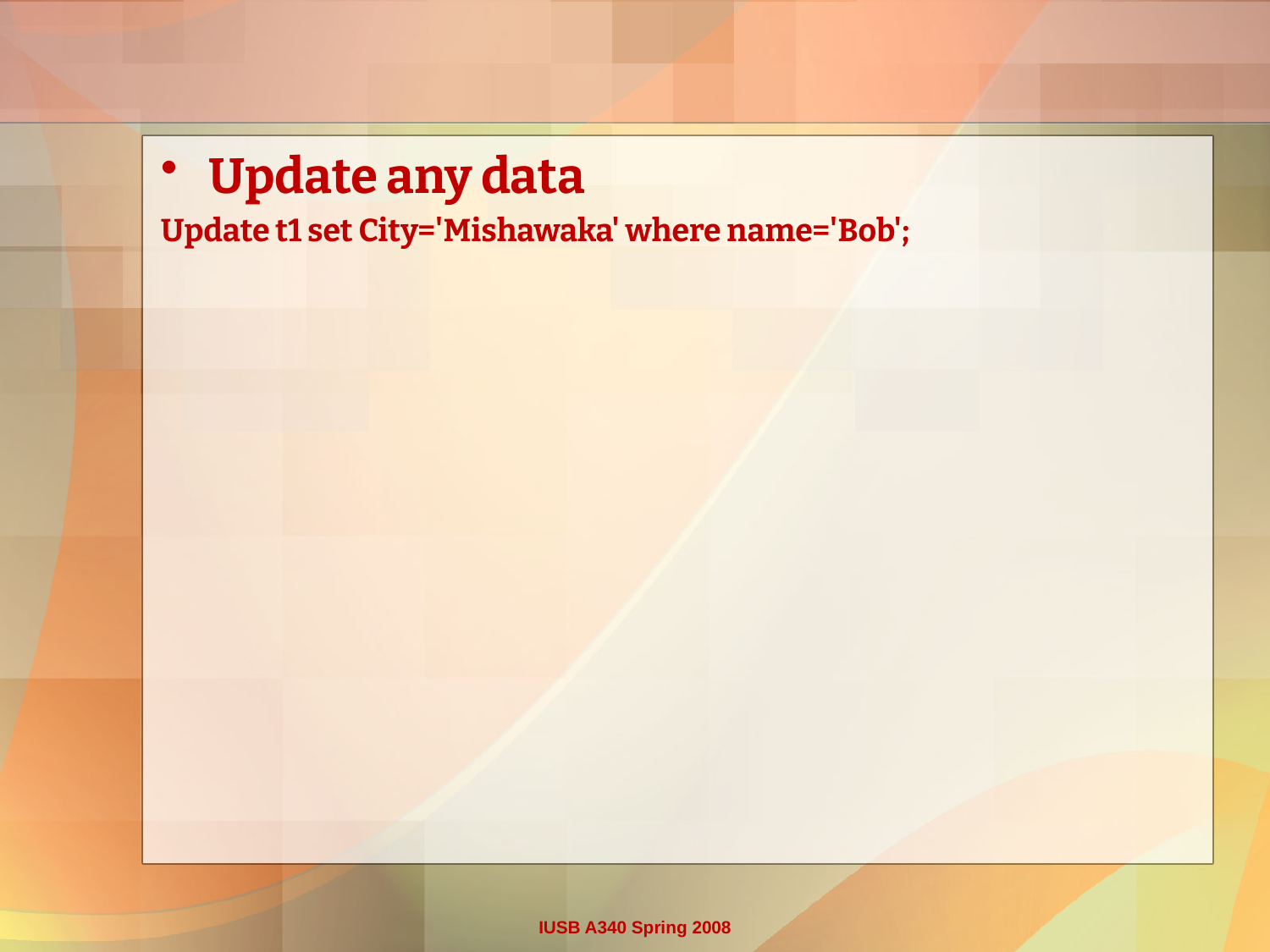

#
Update any data
Update t1 set City='Mishawaka' where name='Bob';
IUSB A340 Spring 2008